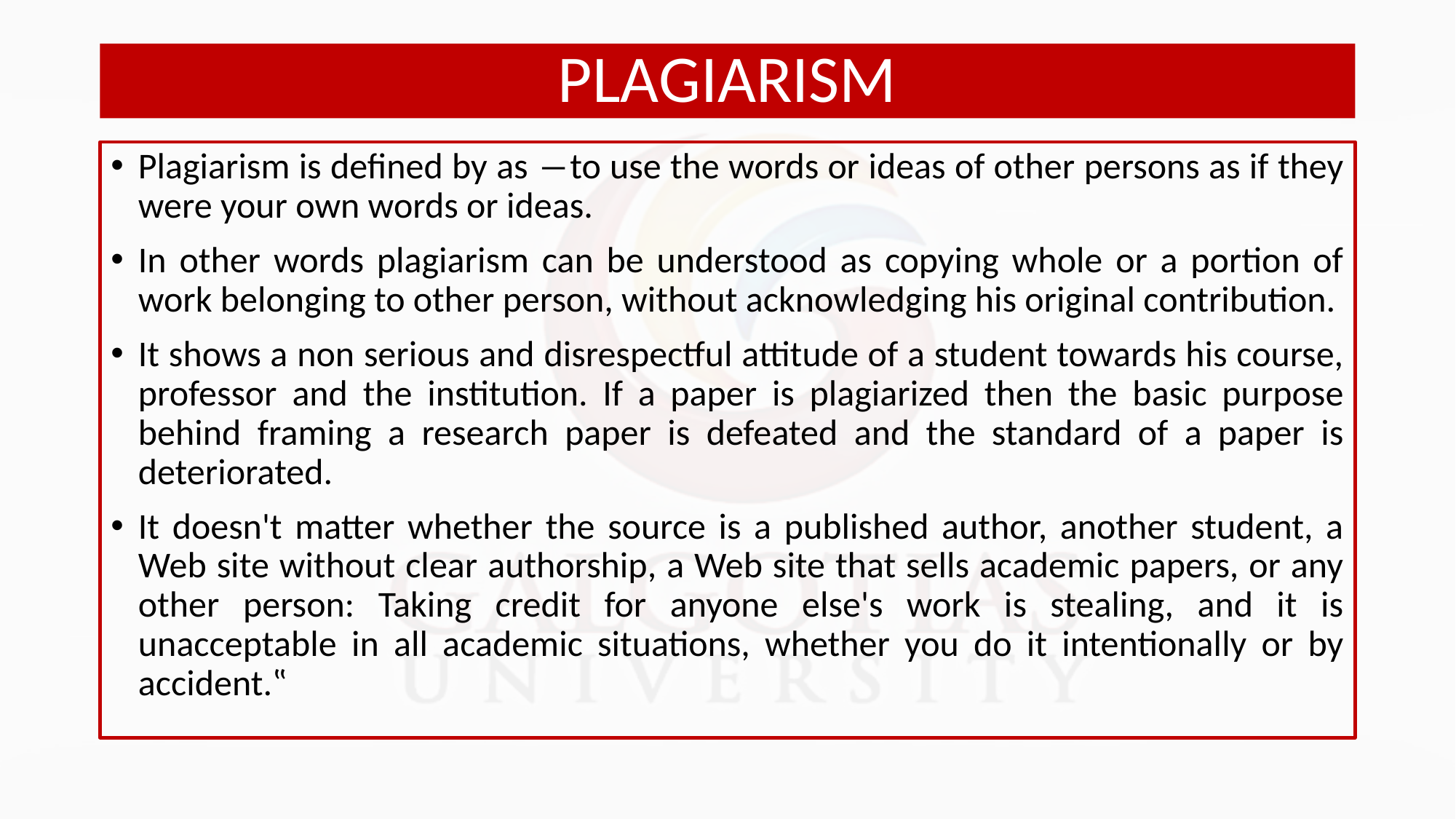

# PLAGIARISM
Plagiarism is defined by as ―to use the words or ideas of other persons as if they were your own words or ideas.
In other words plagiarism can be understood as copying whole or a portion of work belonging to other person, without acknowledging his original contribution.
It shows a non serious and disrespectful attitude of a student towards his course, professor and the institution. If a paper is plagiarized then the basic purpose behind framing a research paper is defeated and the standard of a paper is deteriorated.
It doesn't matter whether the source is a published author, another student, a Web site without clear authorship, a Web site that sells academic papers, or any other person: Taking credit for anyone else's work is stealing, and it is unacceptable in all academic situations, whether you do it intentionally or by accident.‟